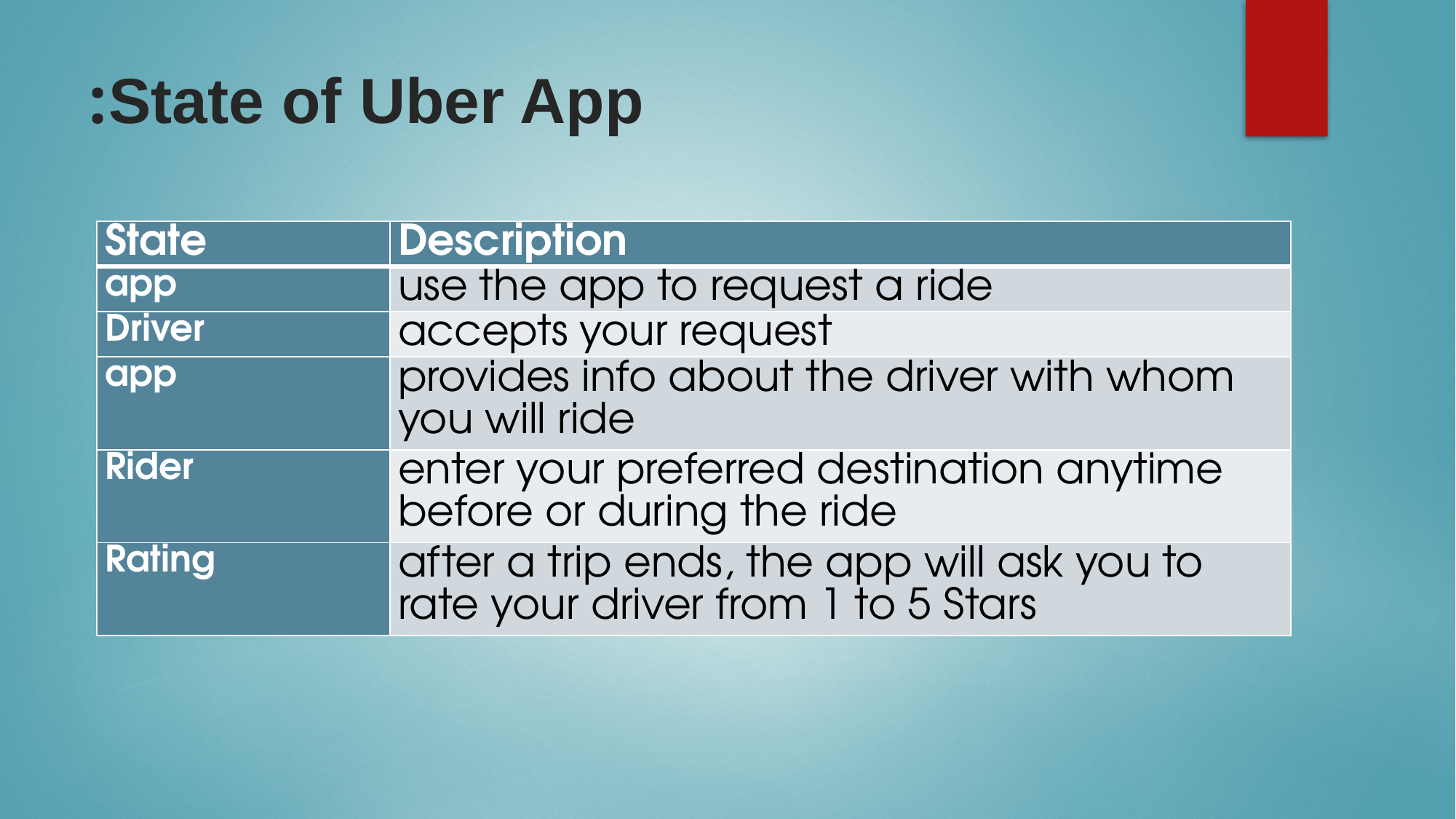

# State of Uber App:
| State | Description |
| --- | --- |
| app | use the app to request a ride |
| Driver | accepts your request |
| app | provides info about the driver with whom you will ride |
| Rider | enter your preferred destination anytime before or during the ride |
| Rating | after a trip ends, the app will ask you to rate your driver from 1 to 5 Stars |